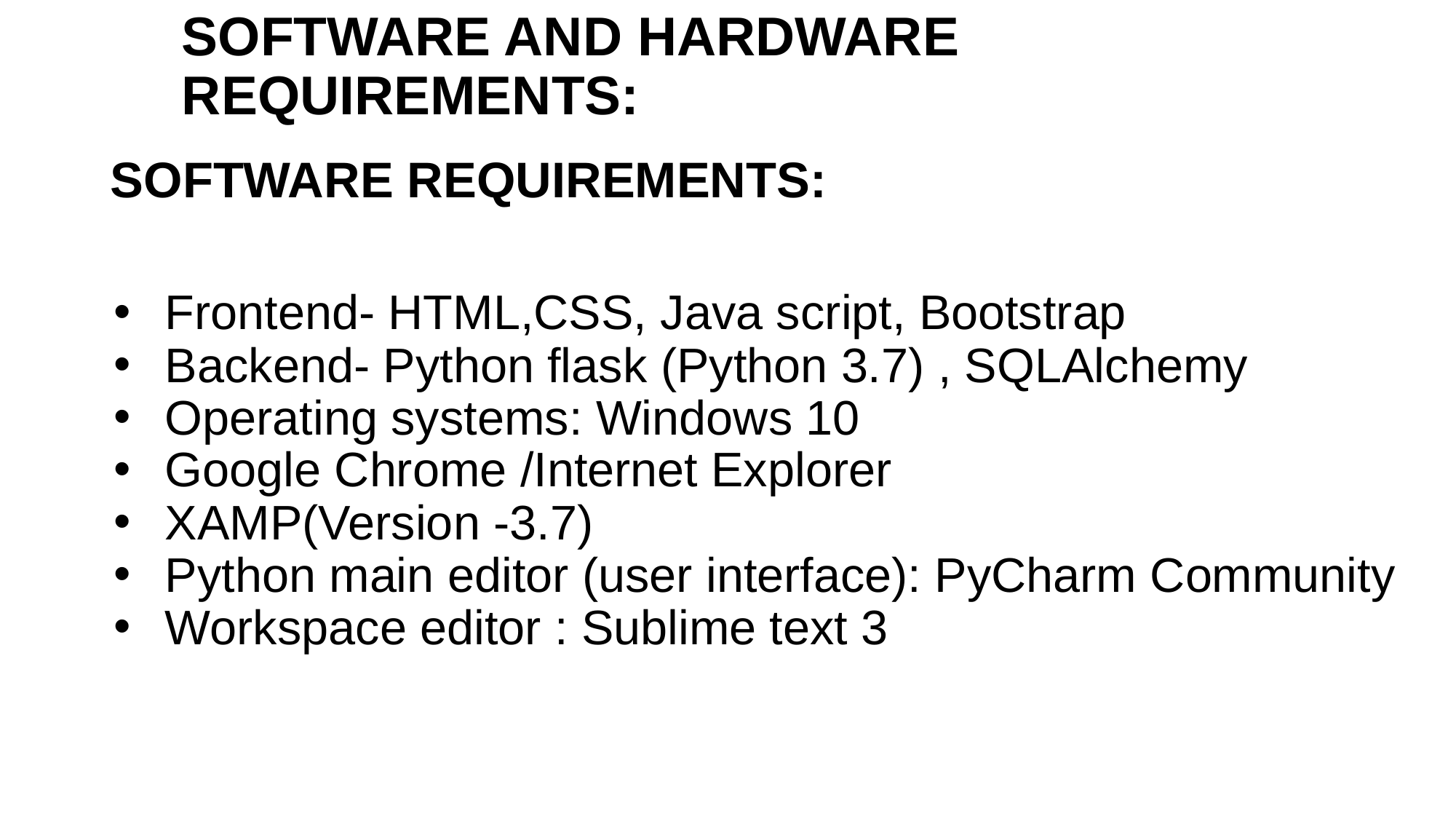

# SOFTWARE AND HARDWARE REQUIREMENTS:
SOFTWARE REQUIREMENTS:
Frontend- HTML,CSS, Java script, Bootstrap
Backend- Python flask (Python 3.7) , SQLAlchemy
Operating systems: Windows 10
Google Chrome /Internet Explorer
XAMP(Version -3.7)
Python main editor (user interface): PyCharm Community
Workspace editor : Sublime text 3